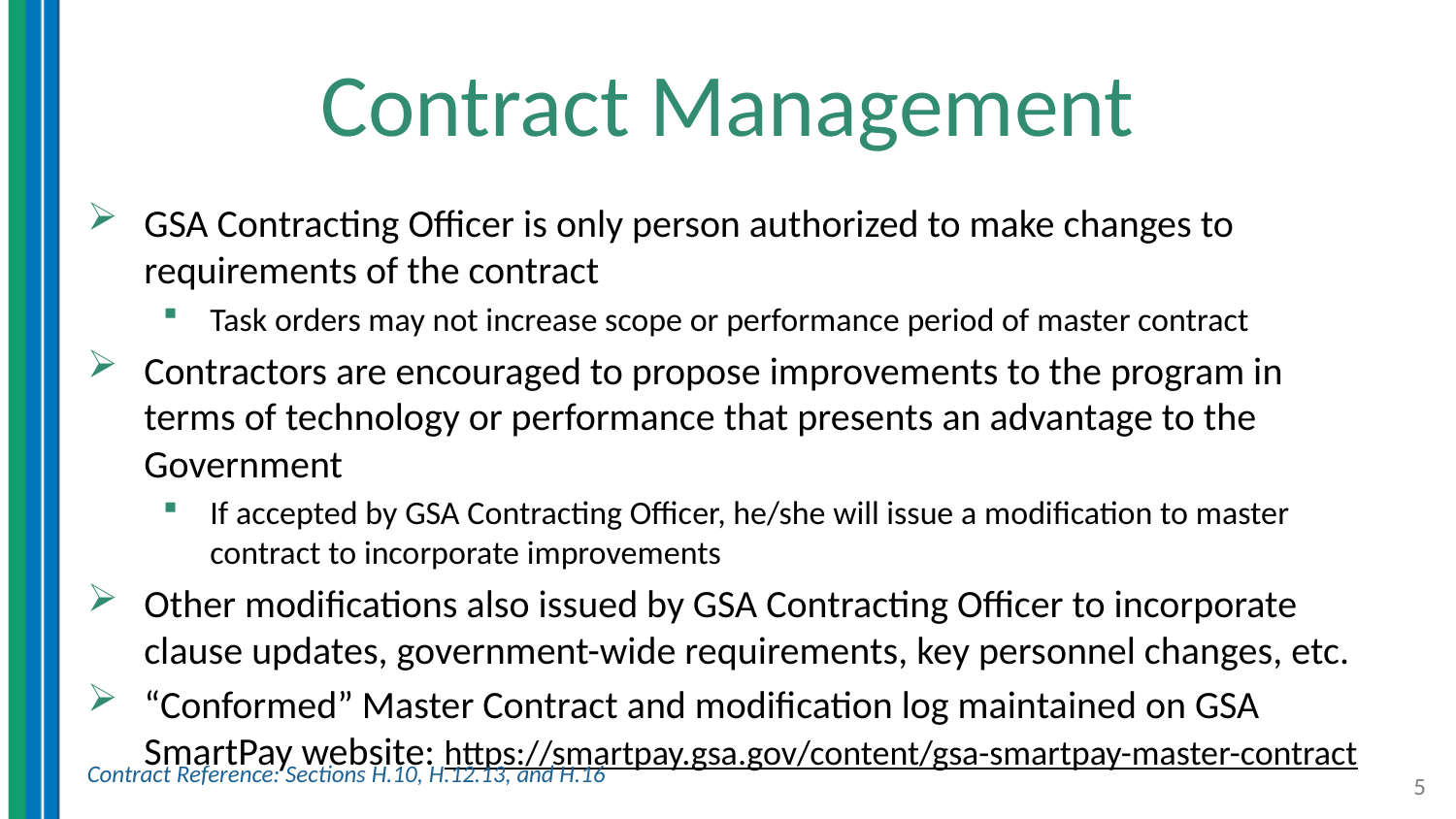

# Contract Management
GSA Contracting Officer is only person authorized to make changes to requirements of the contract
Task orders may not increase scope or performance period of master contract
Contractors are encouraged to propose improvements to the program in terms of technology or performance that presents an advantage to the Government
If accepted by GSA Contracting Officer, he/she will issue a modification to master contract to incorporate improvements
Other modifications also issued by GSA Contracting Officer to incorporate clause updates, government-wide requirements, key personnel changes, etc.
“Conformed” Master Contract and modification log maintained on GSA SmartPay website: https://smartpay.gsa.gov/content/gsa-smartpay-master-contract

Contract Reference: Sections H.10, H.12.13, and H.16